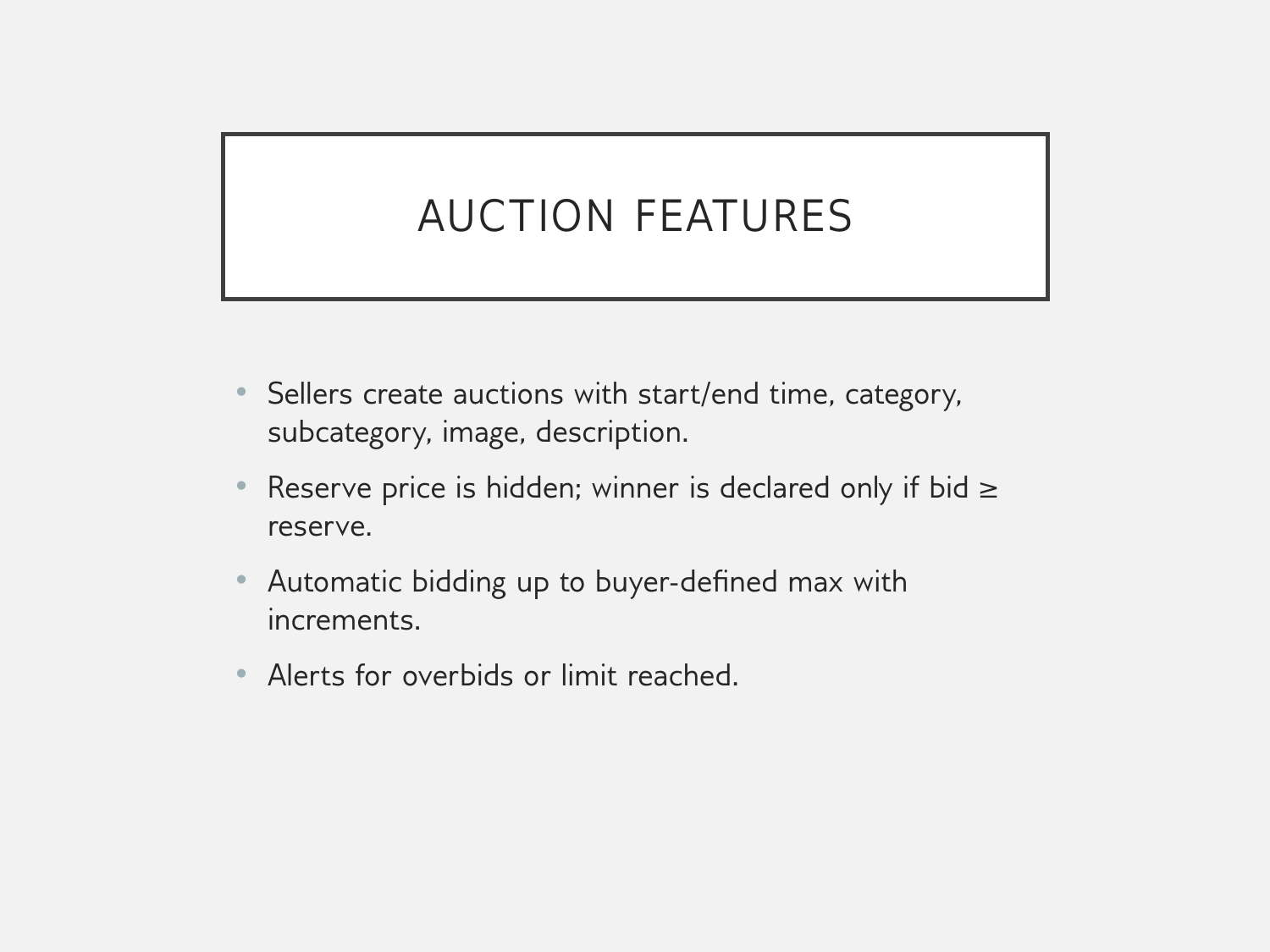

# Auction Features
Sellers create auctions with start/end time, category, subcategory, image, description.
Reserve price is hidden; winner is declared only if bid ≥ reserve.
Automatic bidding up to buyer-defined max with increments.
Alerts for overbids or limit reached.